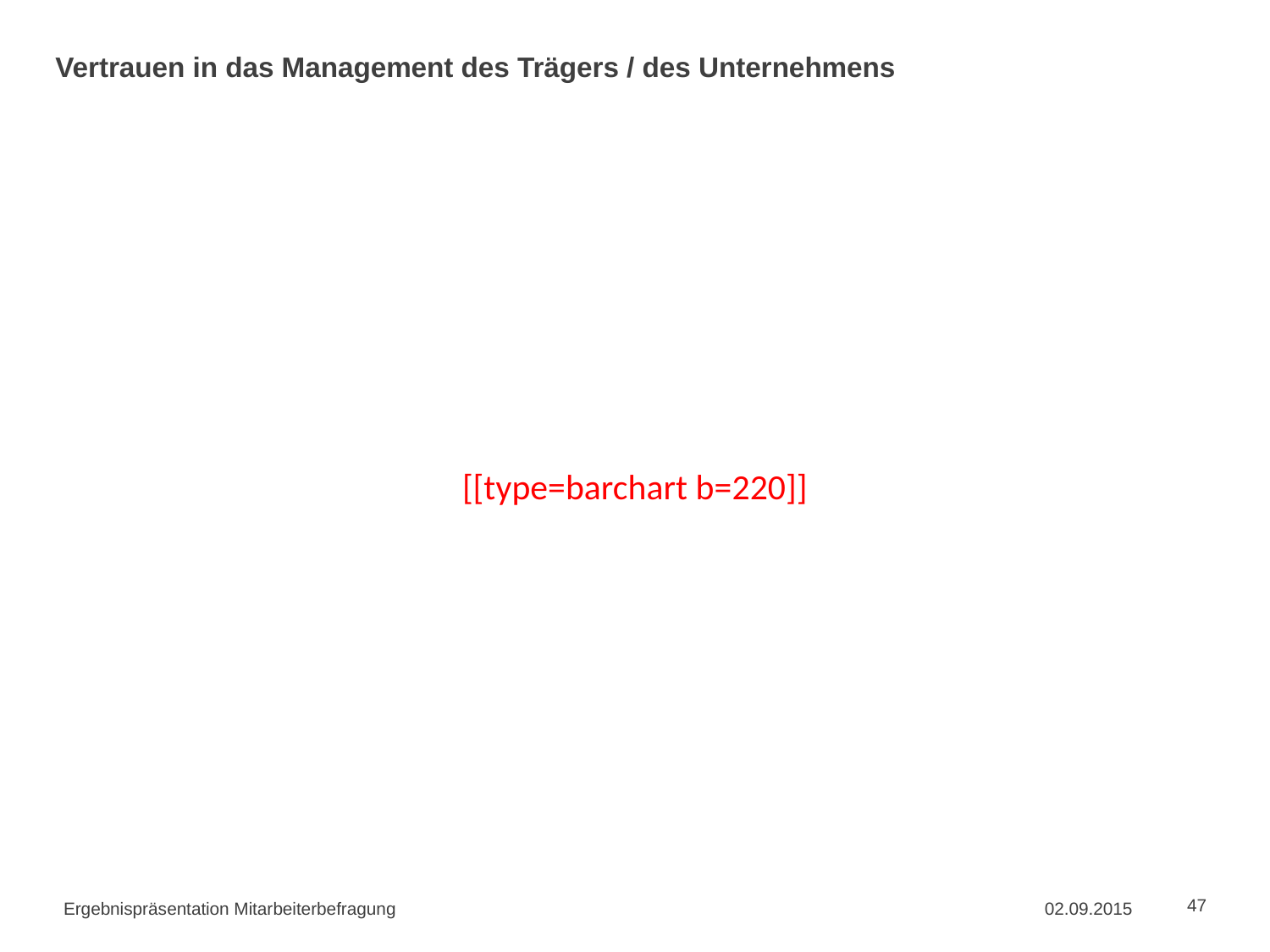

# Vertrauen in das Management des Trägers / des Unternehmens
[[type=barchart b=220]]
Ergebnispräsentation Mitarbeiterbefragung
02.09.2015
47